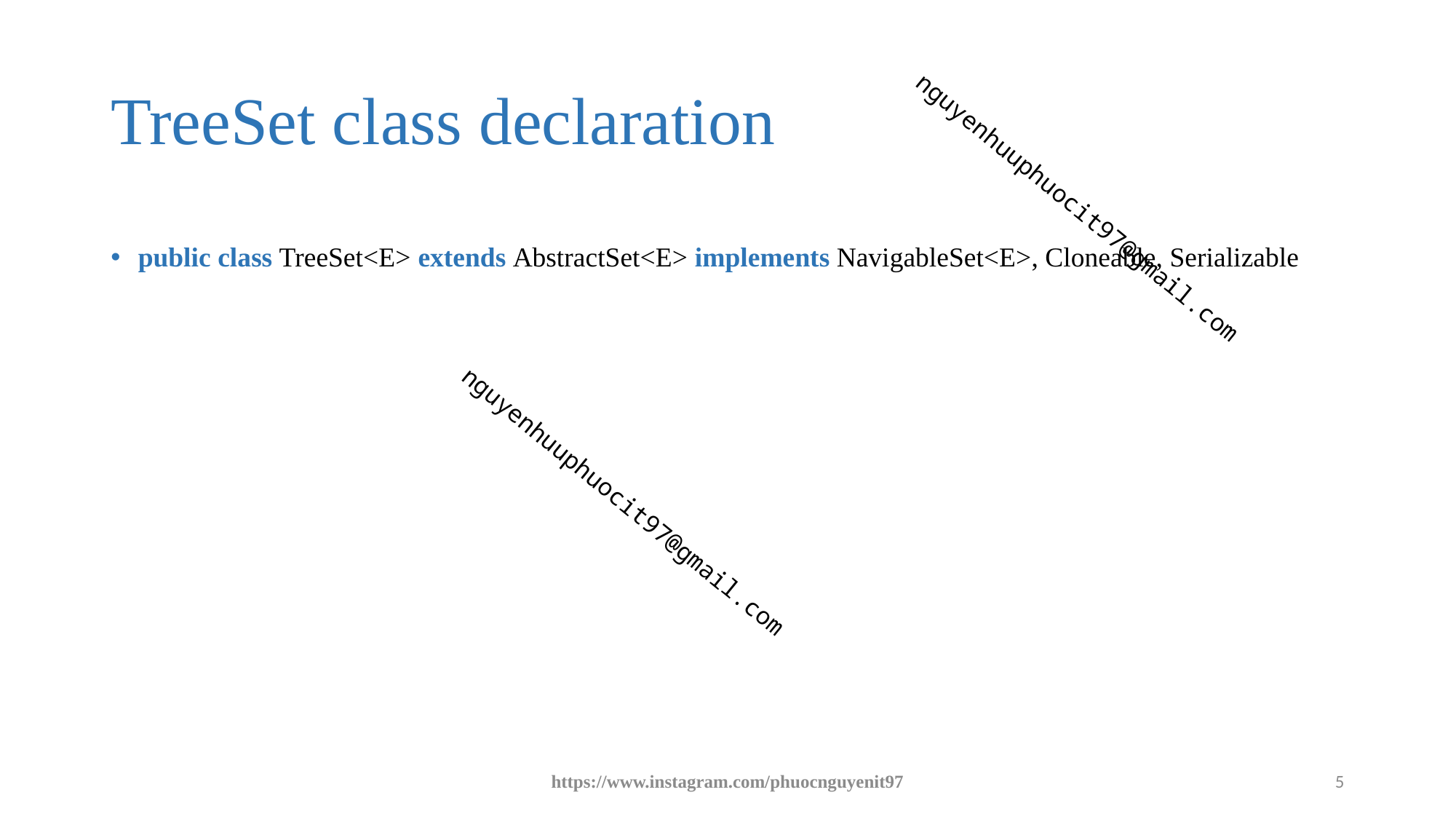

# TreeSet class declaration
public class TreeSet<E> extends AbstractSet<E> implements NavigableSet<E>, Cloneable, Serializable
https://www.instagram.com/phuocnguyenit97
5